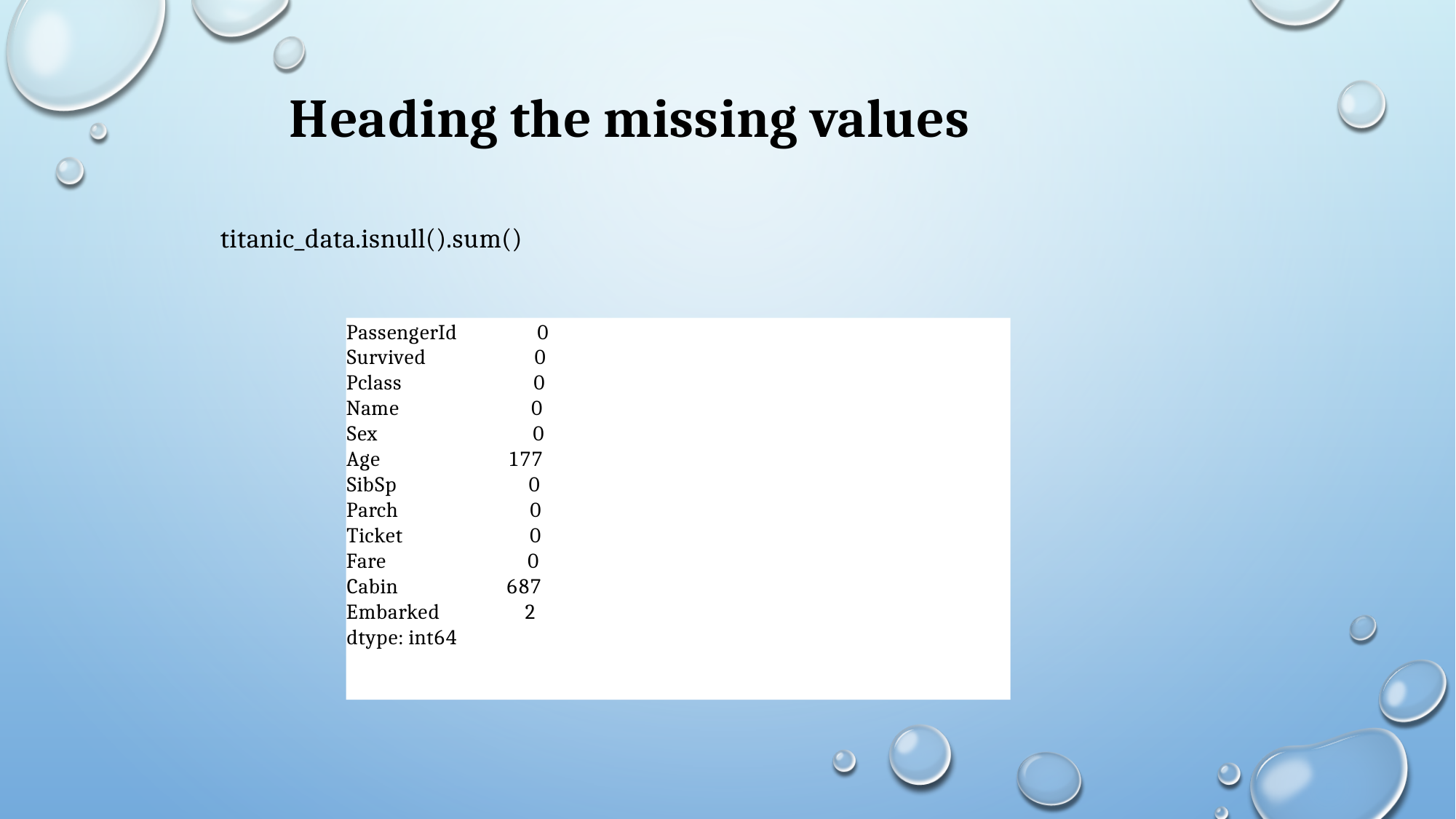

Heading the missing values

titanic_data.isnull().sum()

PassengerId                 0
Survived                       0
Pclass                            0
Name                            0
Sex                                 0
Age                           177
SibSp                            0
Parch                            0
Ticket                           0
Fare                              0
Cabin                       687
Embarked                  2
dtype: int64